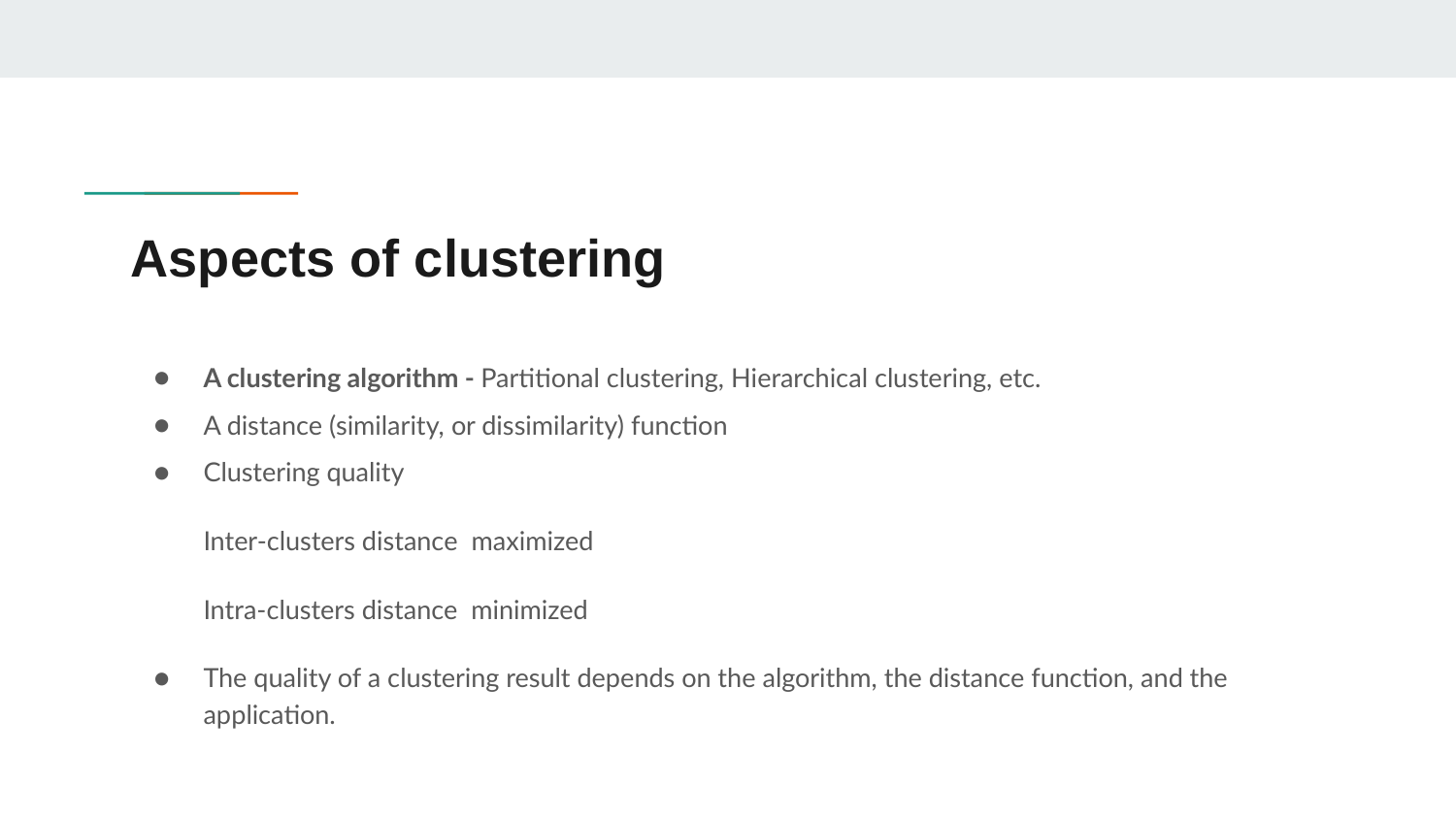

# Aspects of clustering
A clustering algorithm - Partitional clustering, Hierarchical clustering, etc.
A distance (similarity, or dissimilarity) function
Clustering quality
Inter-clusters distance  maximized
Intra-clusters distance  minimized
The quality of a clustering result depends on the algorithm, the distance function, and the application.